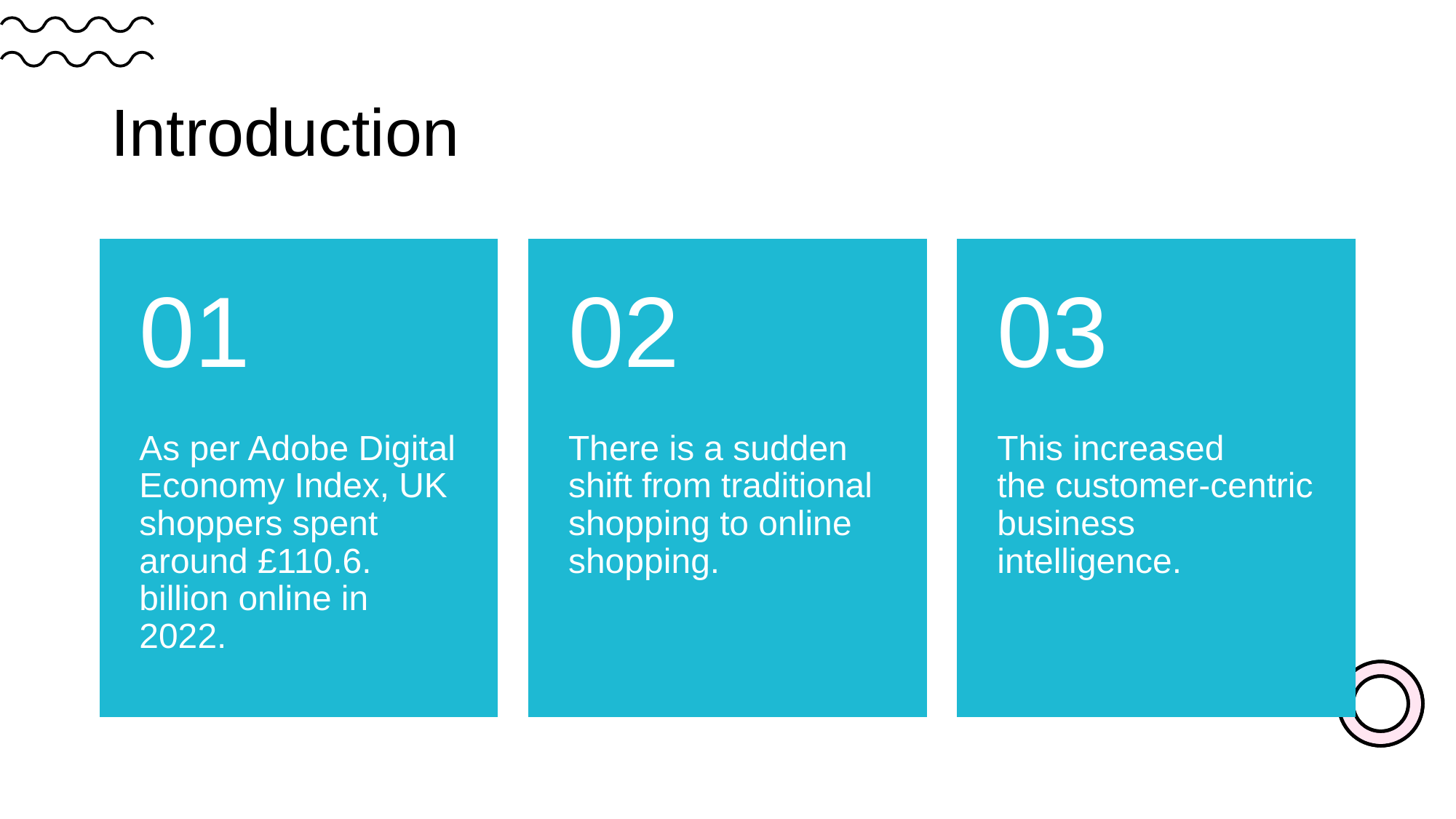

# Introduction
As per Adobe Digital Economy Index, UK shoppers spent around £110.6. billion online in 2022.
01
There is a sudden shift from traditional shopping to online shopping.
02
This increased the customer-centric business intelligence.
03